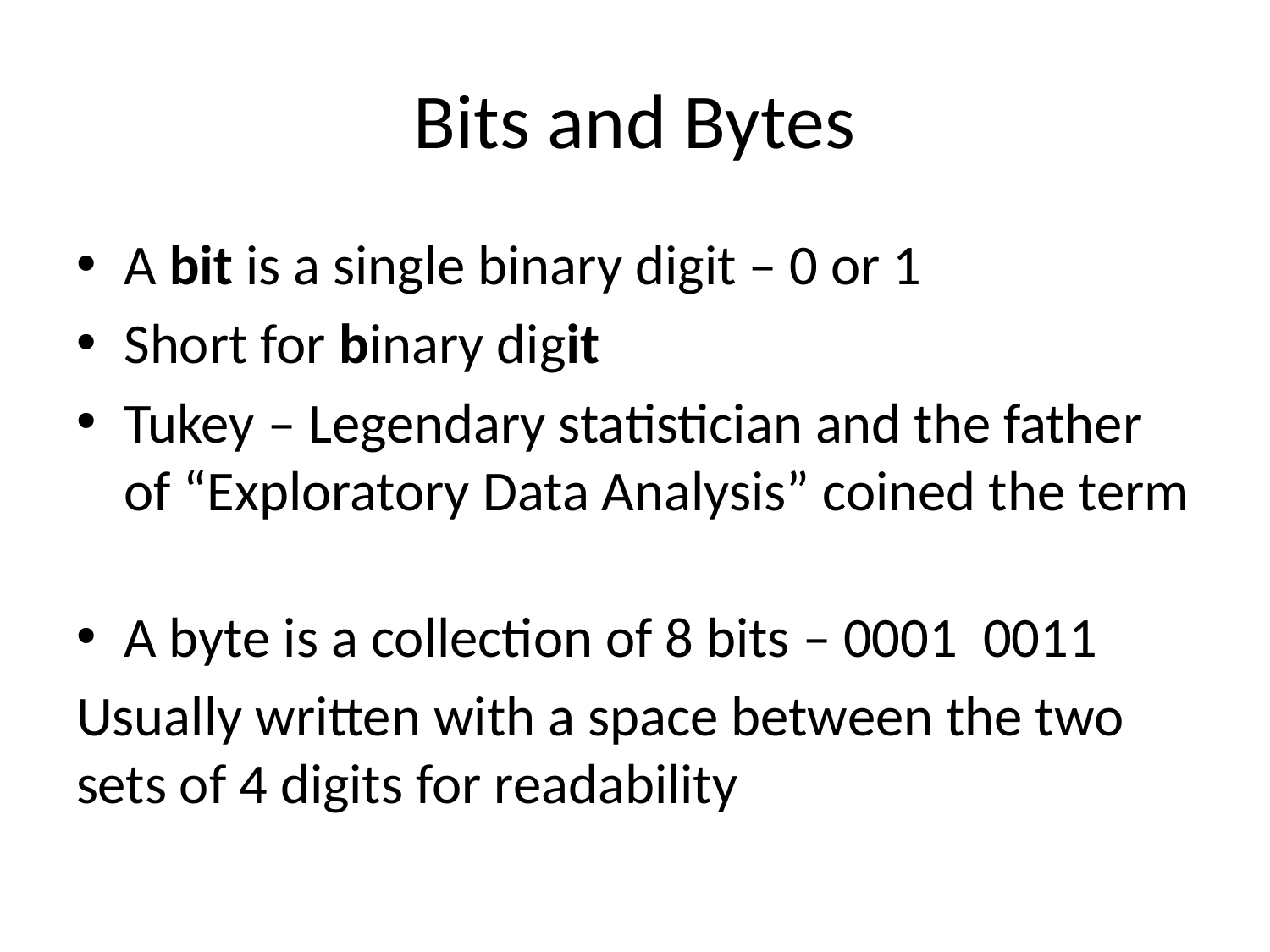

# Bits and Bytes
A bit is a single binary digit – 0 or 1
Short for binary digit
Tukey – Legendary statistician and the father of “Exploratory Data Analysis” coined the term
A byte is a collection of 8 bits – 0001  0011
Usually written with a space between the two sets of 4 digits for readability